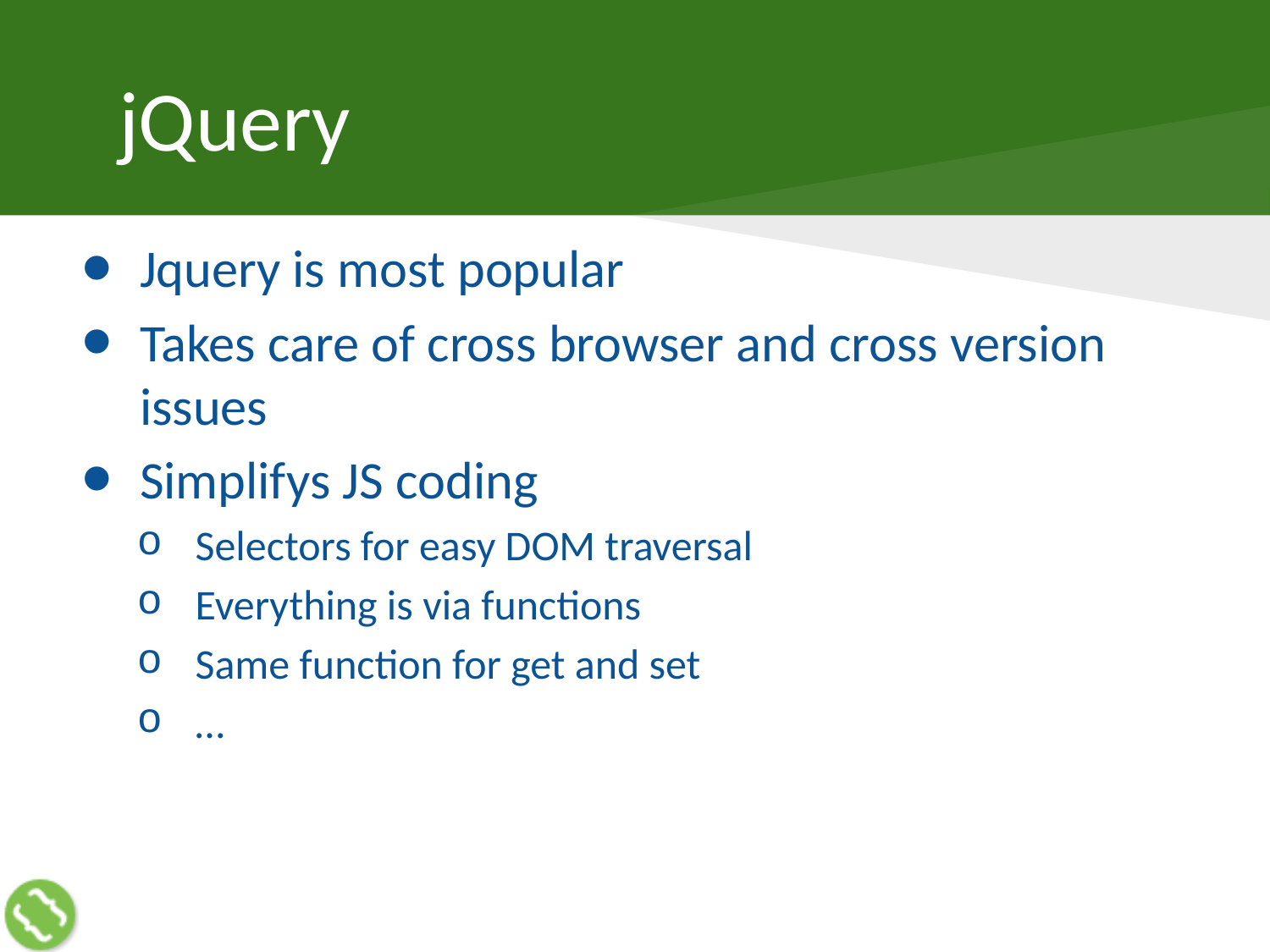

# jQuery
Jquery is most popular
Takes care of cross browser and cross version issues
Simplifys JS coding
Selectors for easy DOM traversal
Everything is via functions
Same function for get and set
…